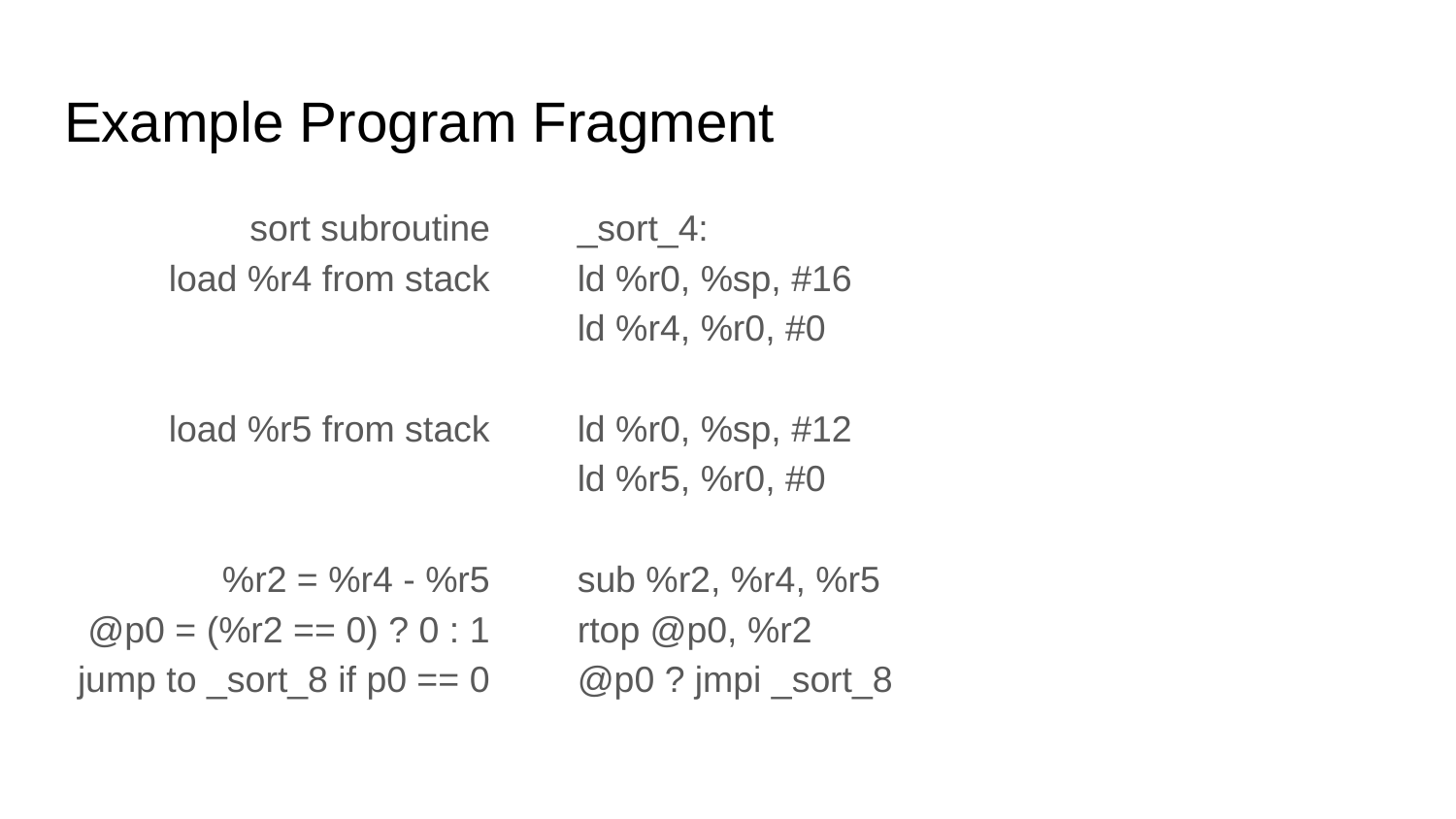

# Example Program Fragment
sort subroutine
load %r4 from stack
load %r5 from stack
%r2 = %r4 - %r5
@p0 = (%r2 == 0) ? 0 : 1
jump to _sort_8 if p0 == 0
_sort_4:
ld %r0, %sp, #16
ld %r4, %r0, #0
ld %r0, %sp, #12
ld %r5, %r0, #0
sub %r2, %r4, %r5
rtop @p0, %r2
@p0 ? jmpi _sort_8